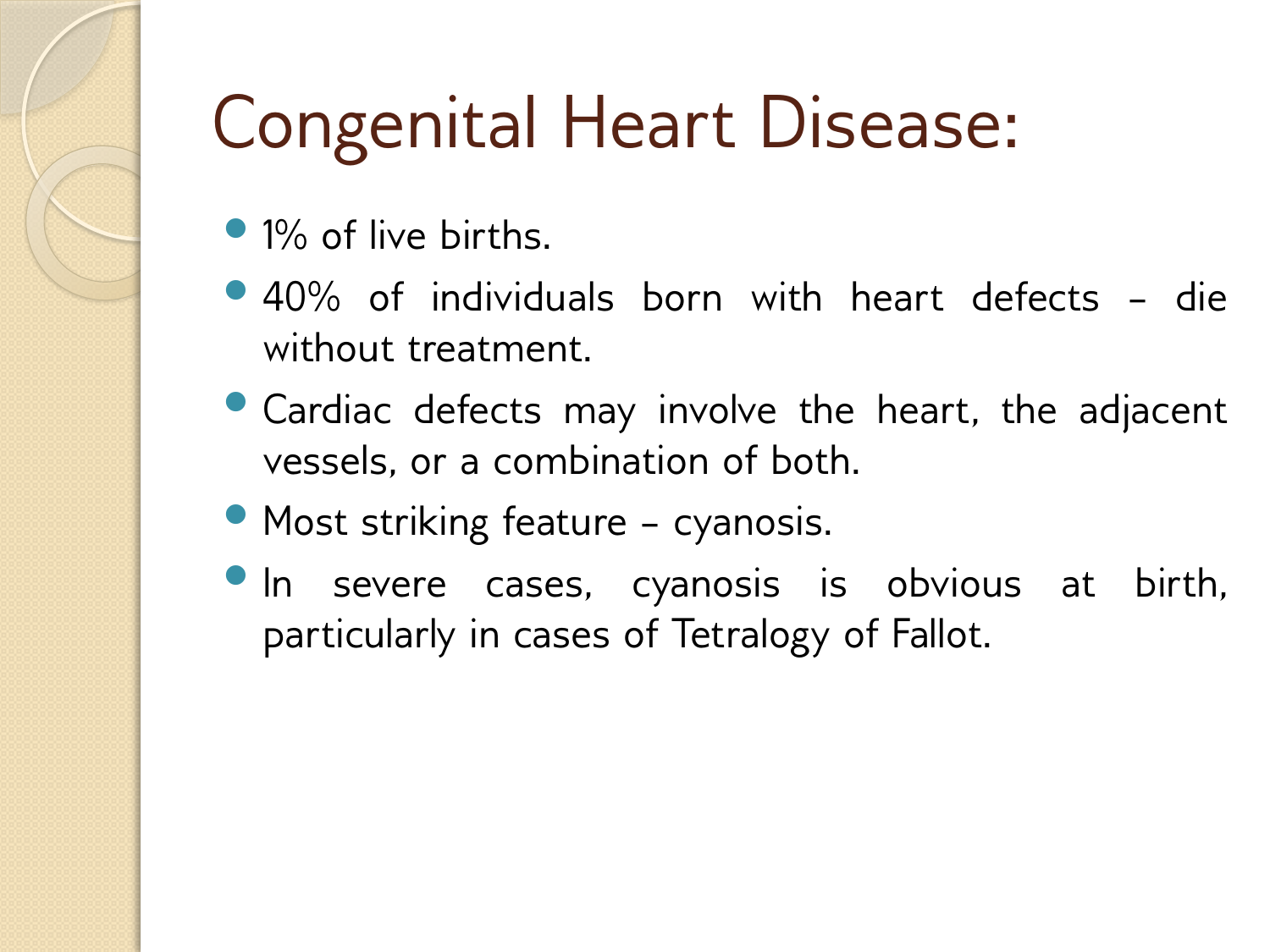

# Congenital Heart Disease:
1% of live births.
40% of individuals born with heart defects – die without treatment.
Cardiac defects may involve the heart, the adjacent vessels, or a combination of both.
Most striking feature – cyanosis.
In severe cases, cyanosis is obvious at birth, particularly in cases of Tetralogy of Fallot.